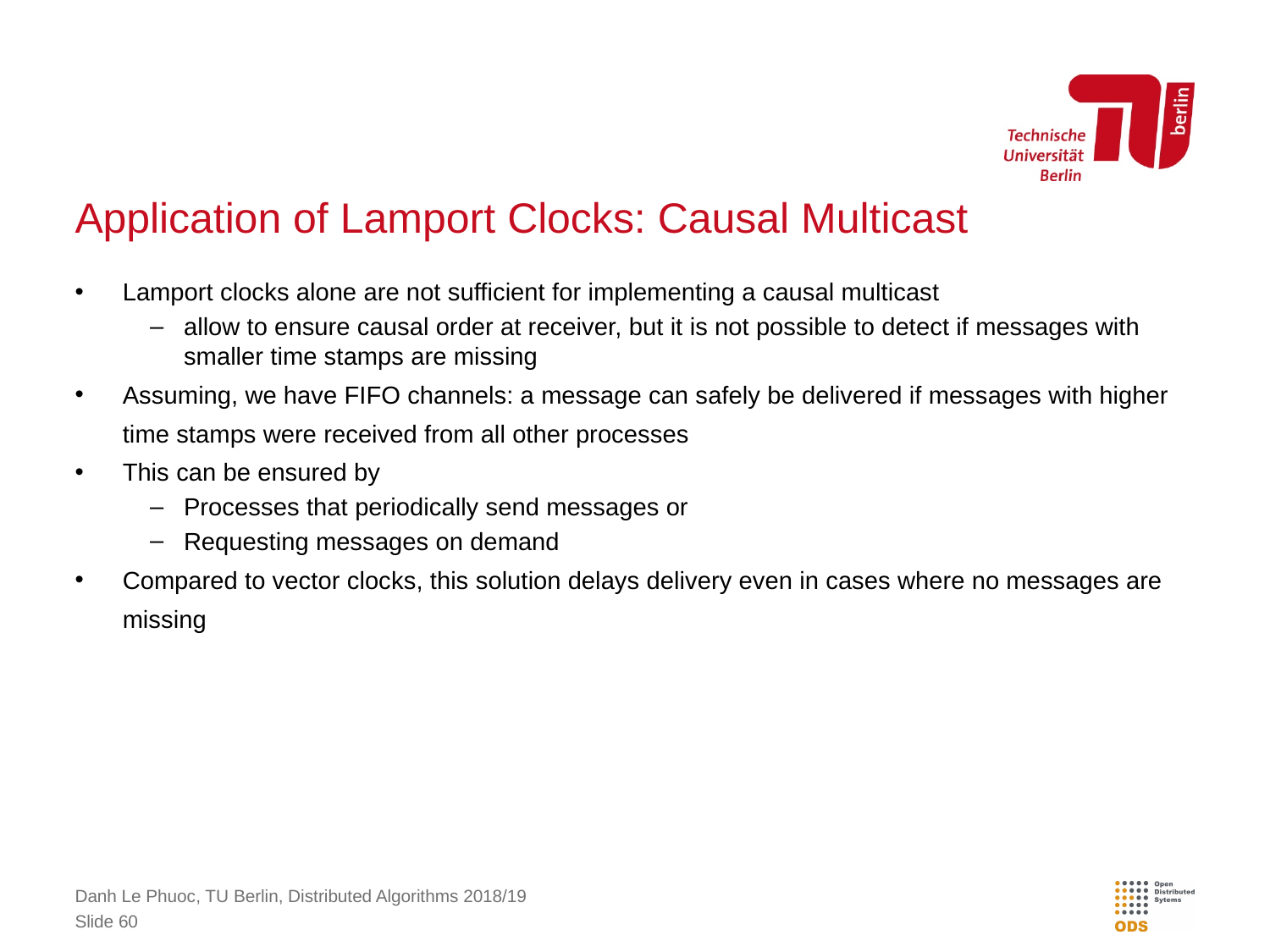

# Application of Lamport Clocks: Causal Multicast
Lamport clocks alone are not sufficient for implementing a causal multicast
allow to ensure causal order at receiver, but it is not possible to detect if messages with smaller time stamps are missing
Assuming, we have FIFO channels: a message can safely be delivered if messages with higher time stamps were received from all other processes
This can be ensured by
Processes that periodically send messages or
Requesting messages on demand
Compared to vector clocks, this solution delays delivery even in cases where no messages are missing

Danh Le Phuoc, TU Berlin, Distributed Algorithms 2018/19
Slide 60